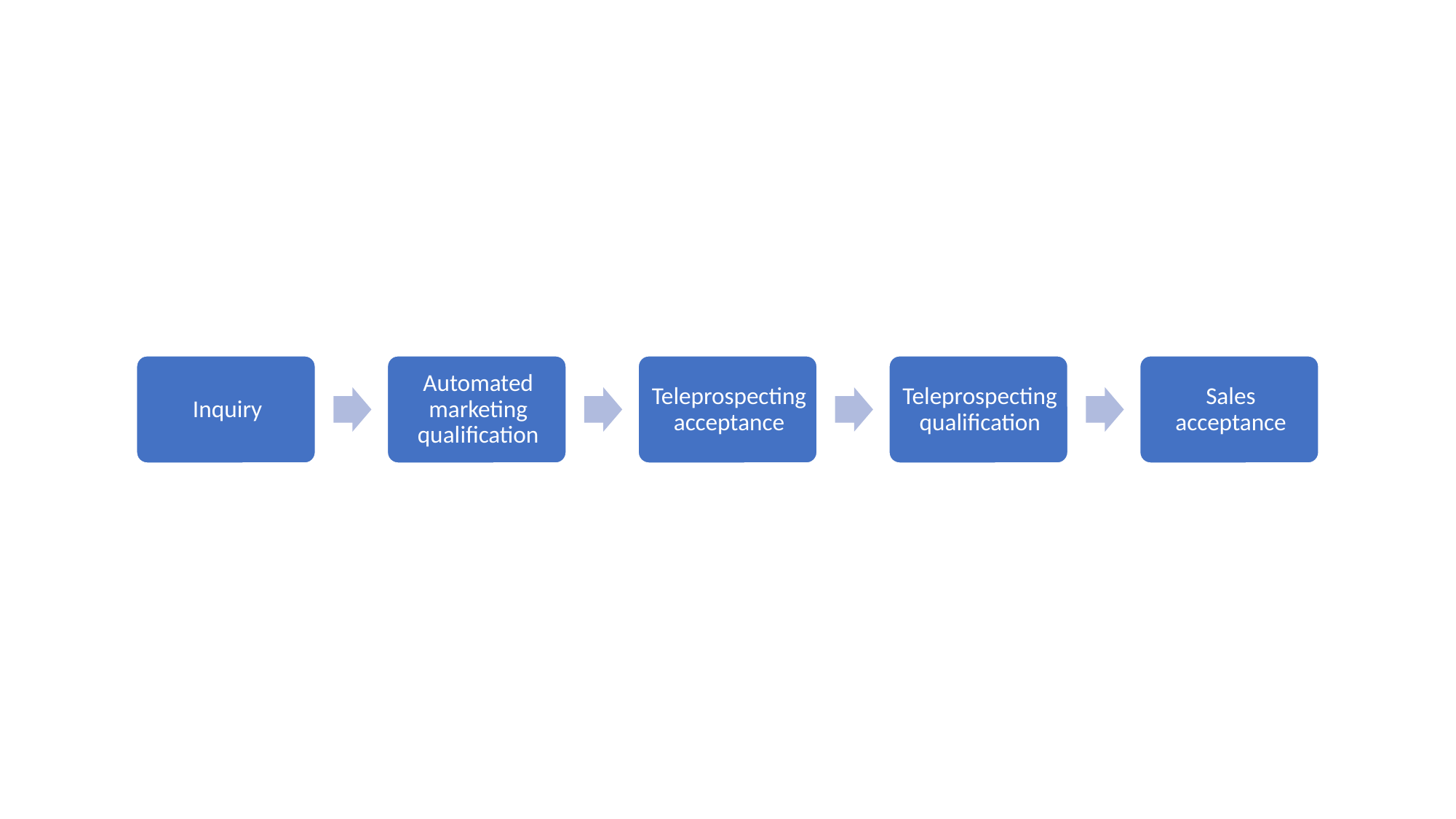

Inquiry

Automated marketing qualification

Teleprospecting acceptance

Teleprospecting qualification

Sales acceptance